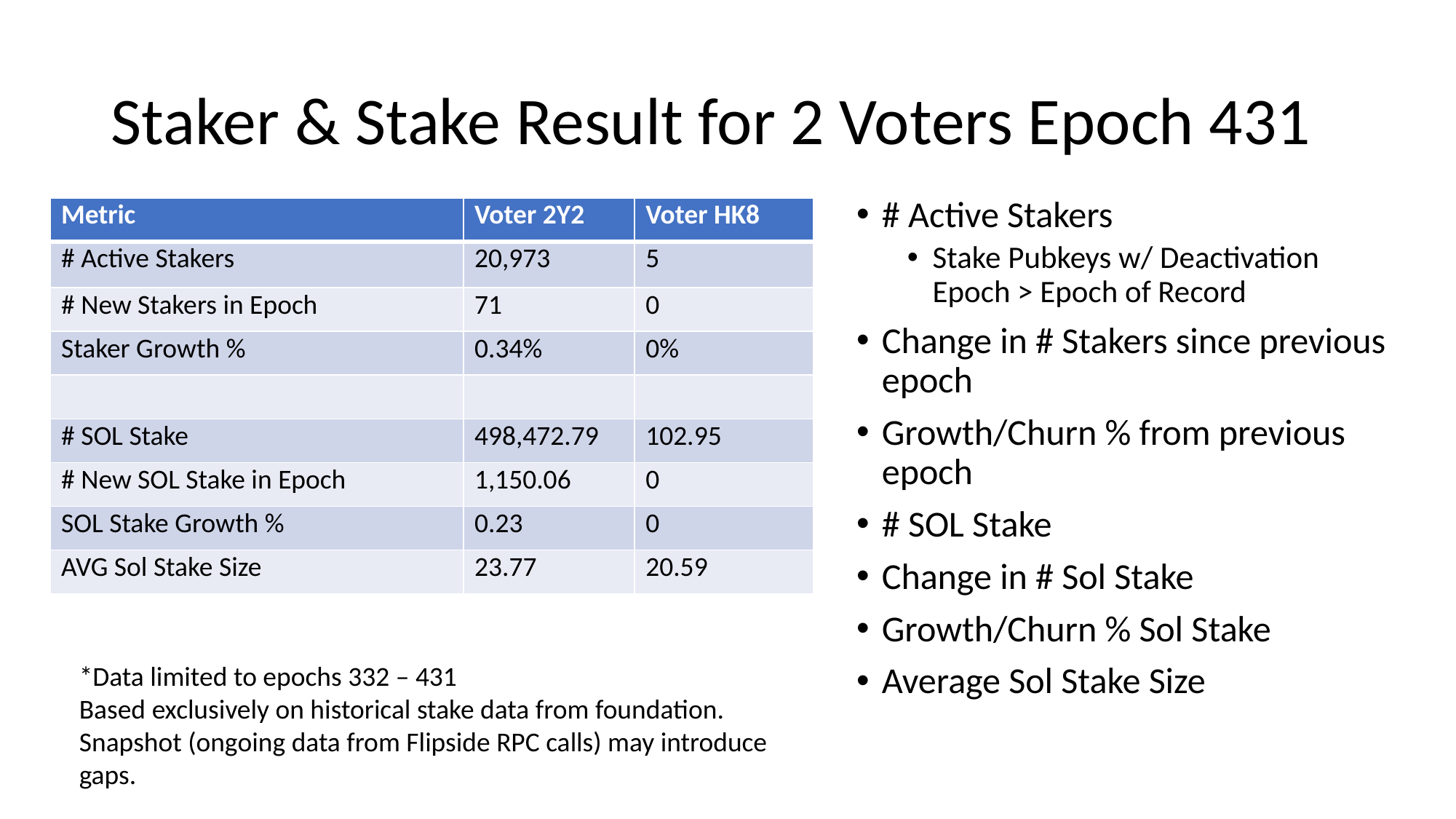

# Staker & Stake Result for 2 Voters Epoch 431
# Active Stakers
Stake Pubkeys w/ Deactivation Epoch > Epoch of Record
Change in # Stakers since previous epoch
Growth/Churn % from previous epoch
# SOL Stake
Change in # Sol Stake
Growth/Churn % Sol Stake
Average Sol Stake Size
| Metric | Voter 2Y2 | Voter HK8 |
| --- | --- | --- |
| # Active Stakers | 20,973 | 5 |
| # New Stakers in Epoch | 71 | 0 |
| Staker Growth % | 0.34% | 0% |
|  |  |  |
| # SOL Stake | 498,472.79 | 102.95 |
| # New SOL Stake in Epoch | 1,150.06 | 0 |
| SOL Stake Growth % | 0.23 | 0 |
| AVG Sol Stake Size | 23.77 | 20.59 |
*Data limited to epochs 332 – 431
Based exclusively on historical stake data from foundation. Snapshot (ongoing data from Flipside RPC calls) may introduce gaps.